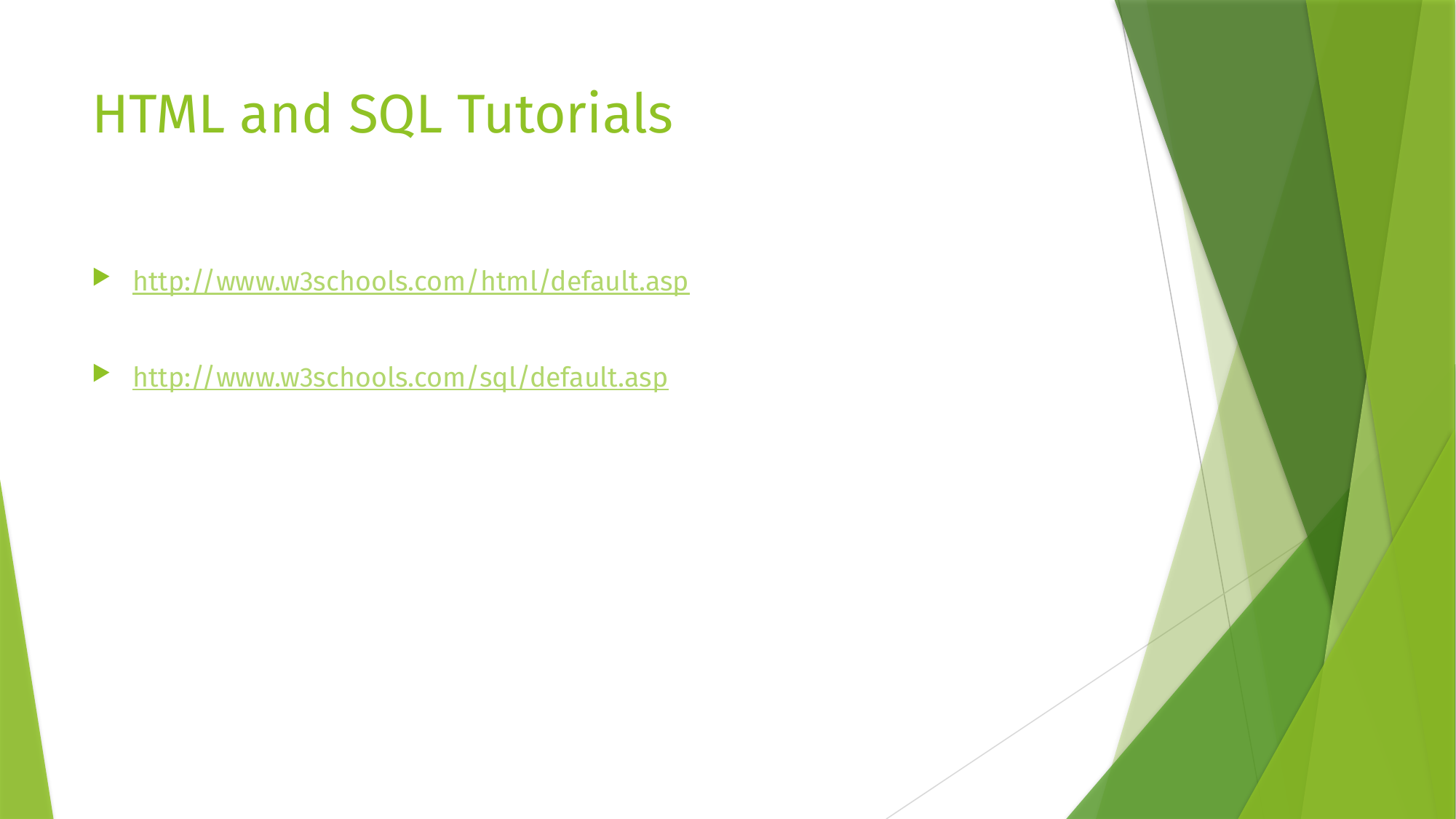

# HTML and SQL Tutorials
http://www.w3schools.com/html/default.asp

http://www.w3schools.com/sql/default.asp